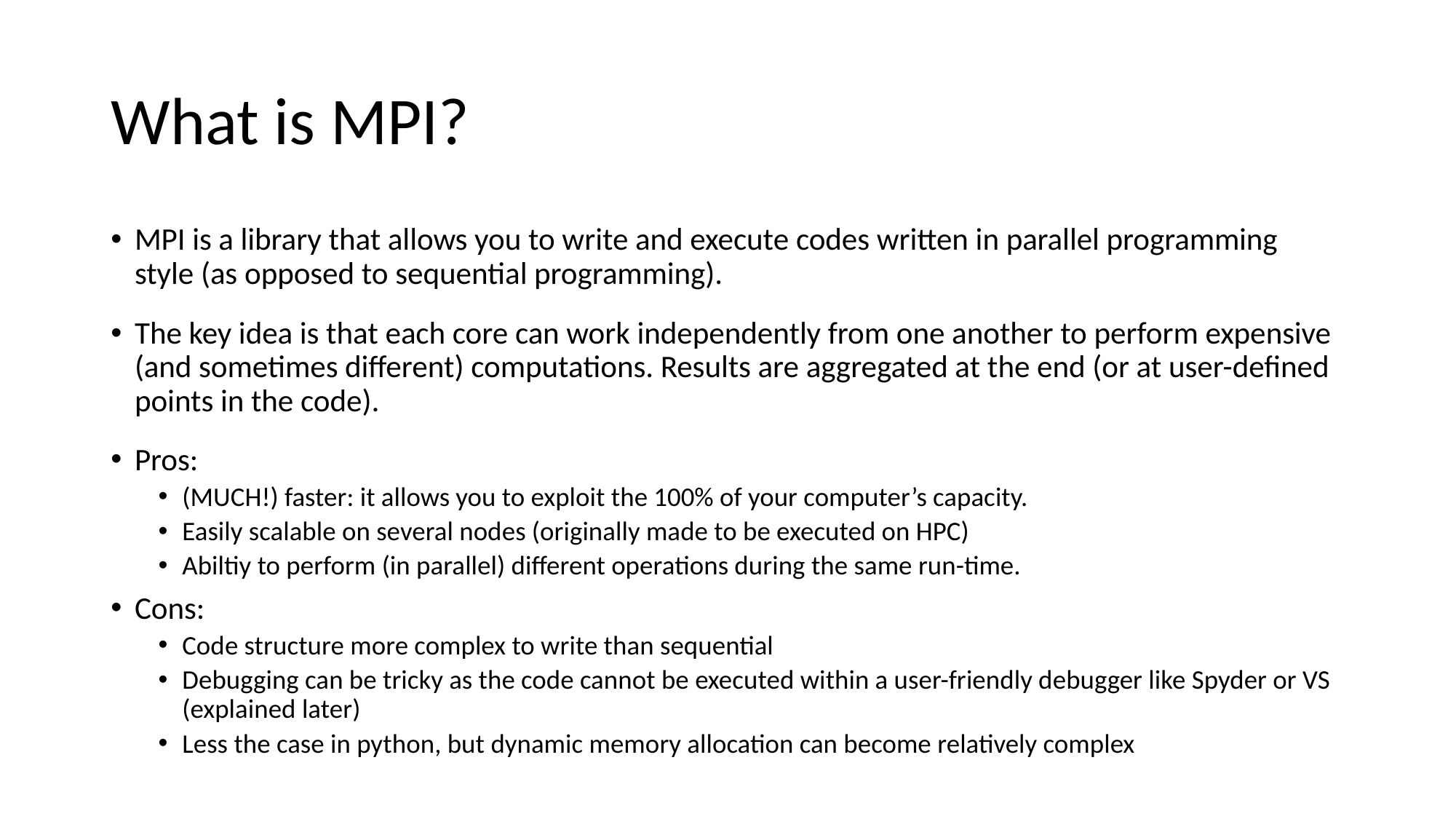

# What is MPI?
MPI is a library that allows you to write and execute codes written in parallel programming style (as opposed to sequential programming).

The key idea is that each core can work independently from one another to perform expensive (and sometimes different) computations. Results are aggregated at the end (or at user-defined points in the code).

Pros:
(MUCH!) faster: it allows you to exploit the 100% of your computer’s capacity.
Easily scalable on several nodes (originally made to be executed on HPC)
Abiltiy to perform (in parallel) different operations during the same run-time.
Cons:
Code structure more complex to write than sequential
Debugging can be tricky as the code cannot be executed within a user-friendly debugger like Spyder or VS (explained later)
Less the case in python, but dynamic memory allocation can become relatively complex